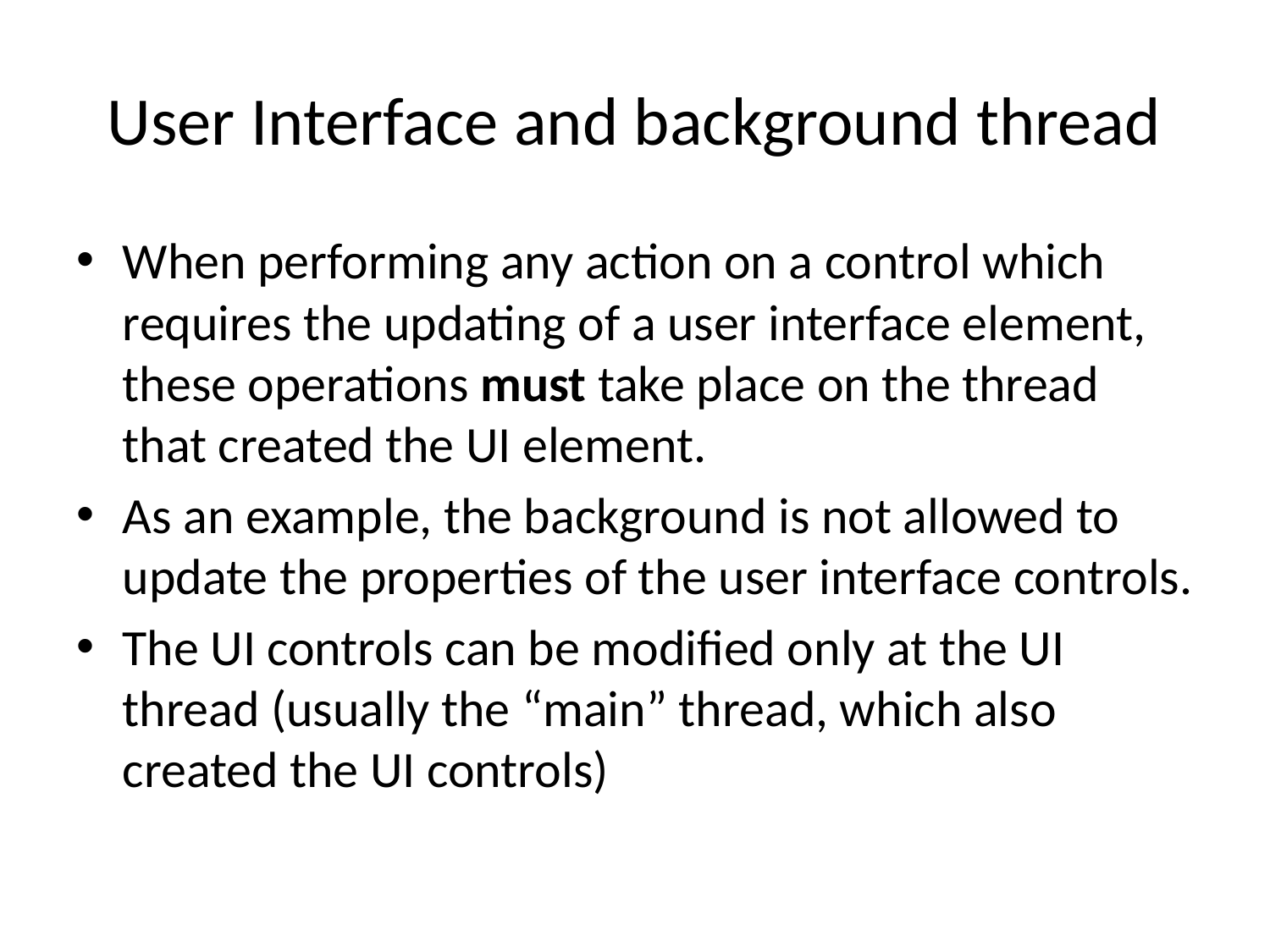

# User Interface and background thread
When performing any action on a control which requires the updating of a user interface element, these operations must take place on the thread that created the UI element.
As an example, the background is not allowed to update the properties of the user interface controls.
The UI controls can be modified only at the UI thread (usually the “main” thread, which also created the UI controls)